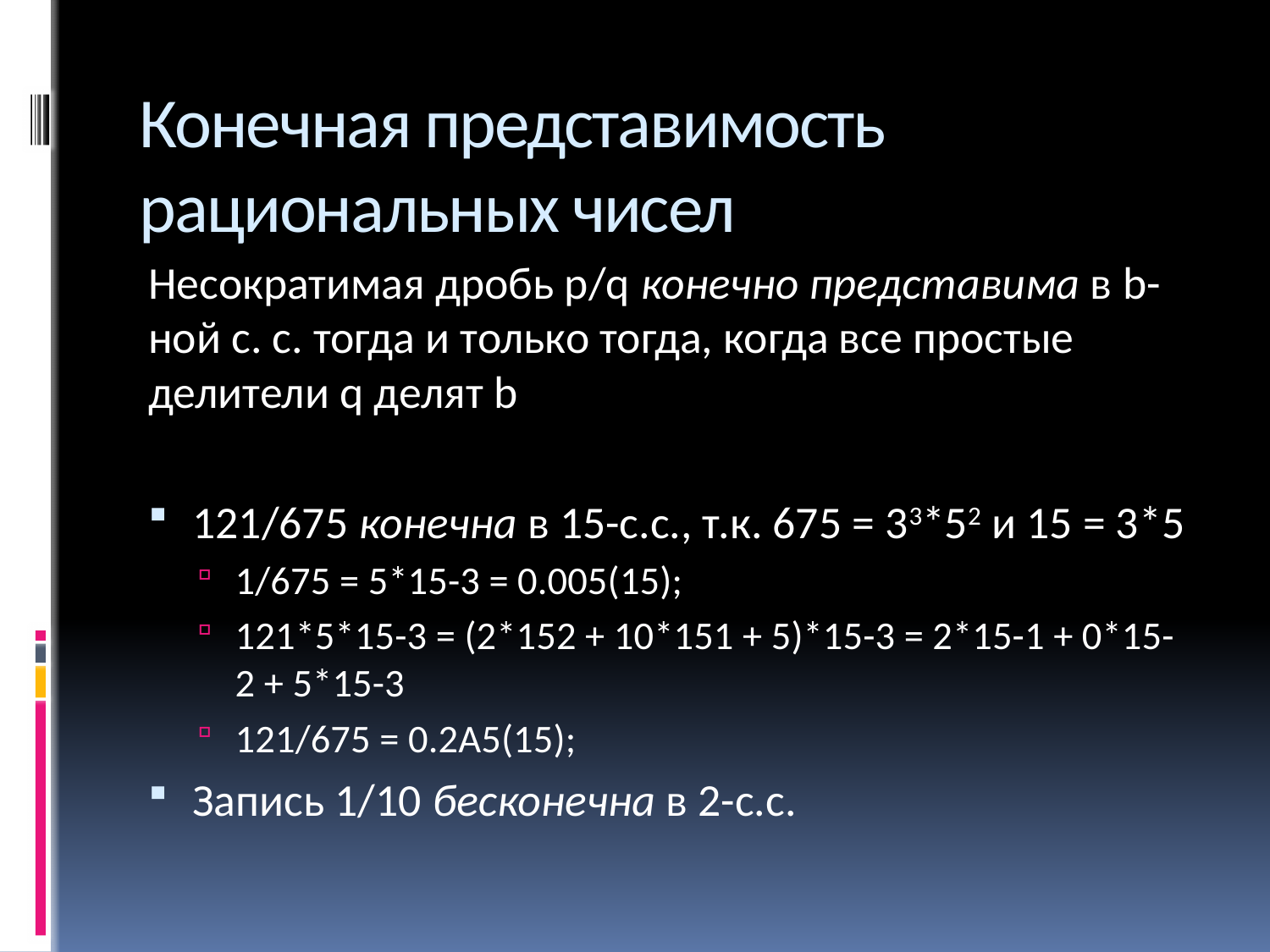

# Конечная представимость рациональных чисел
Несократимая дробь p/q конечно представима в b-ной с. с. тогда и только тогда, когда все простые делители q делят b

121/675 конечна в 15-с.с., т.к. 675 = 33*52 и 15 = 3*5
1/675 = 5*15-3 = 0.005(15);
121*5*15-3 = (2*152 + 10*151 + 5)*15-3 = 2*15-1 + 0*15-2 + 5*15-3
121/675 = 0.2A5(15);
Запись 1/10 бесконечна в 2-с.с.